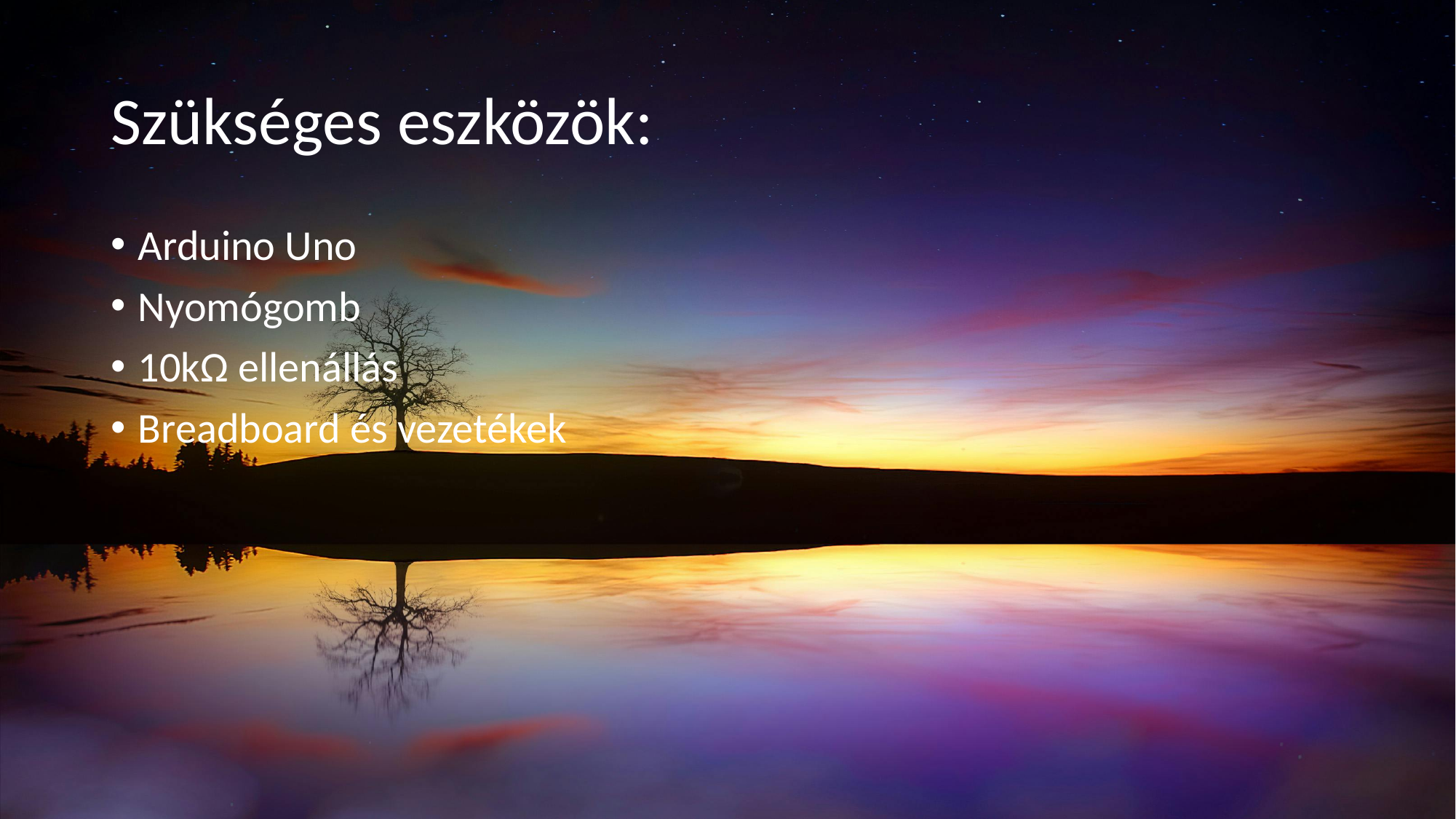

# Szükséges eszközök:
Arduino Uno
Nyomógomb
10kΩ ellenállás
Breadboard és vezetékek